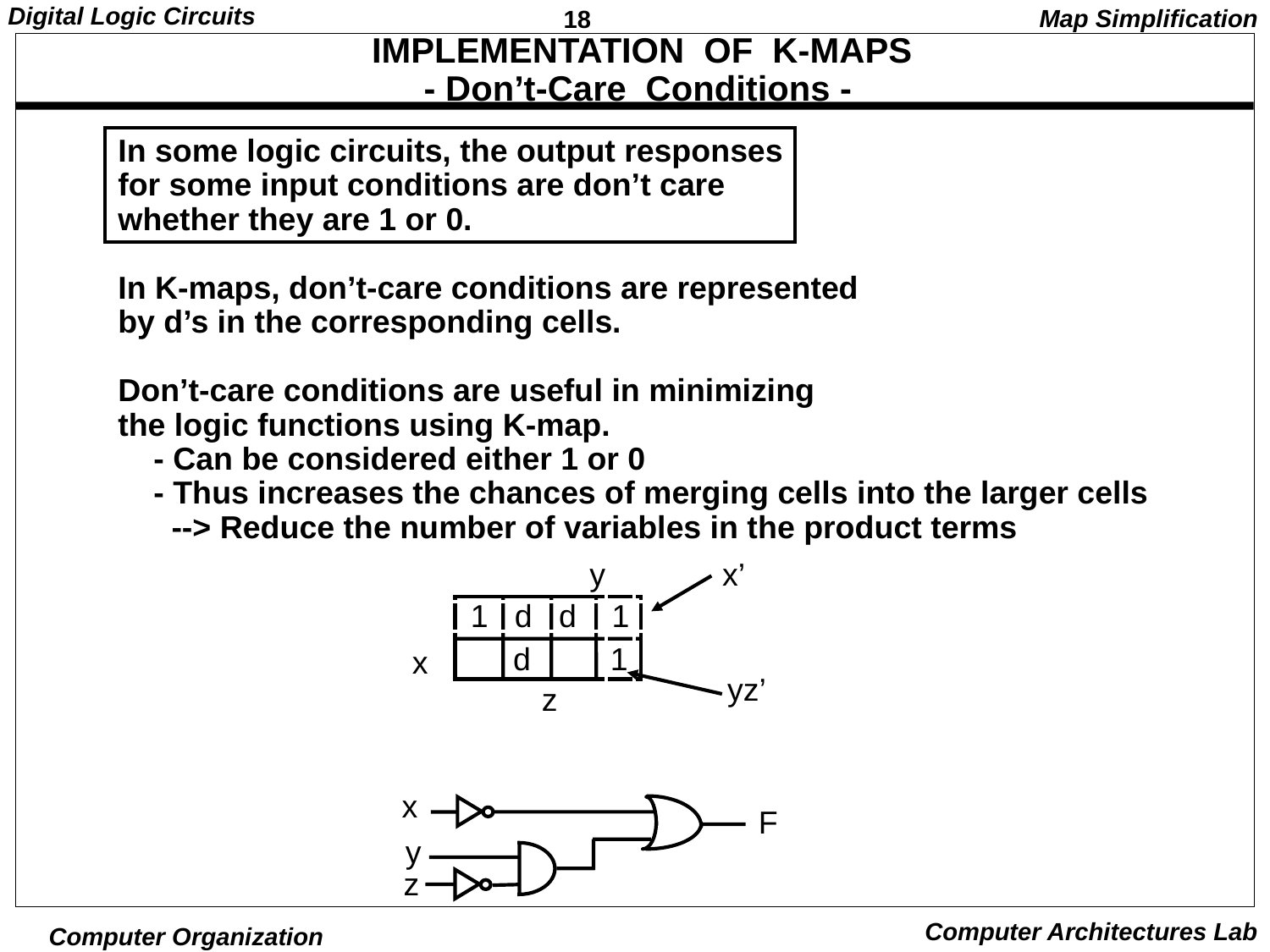

Map Simplification
# IMPLEMENTATION  OF  K-MAPS - Don’t-Care  Conditions -

In some logic circuits, the output responses
for some input conditions are don’t care
whether they are 1 or 0.

In K-maps, don’t-care conditions are represented
by d’s in the corresponding cells.

Don’t-care conditions are useful in minimizing
the logic functions using K-map.
    - Can be considered either 1 or 0
    - Thus increases the chances of merging cells into the larger cells
      --> Reduce the number of variables in the product terms
y
x’

1   d   d    1

d         1

x
yz’

z
x

F

y

z